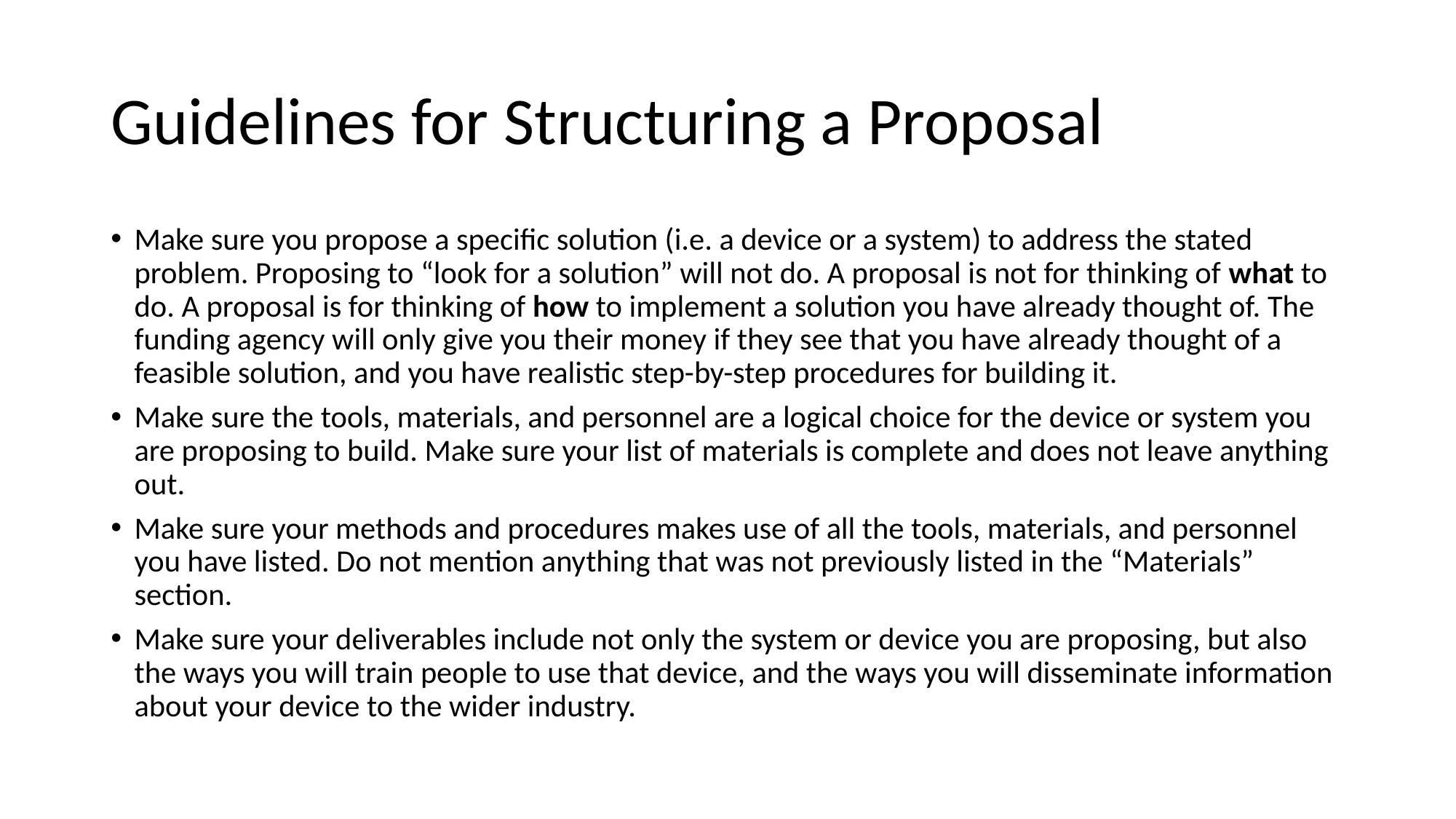

# Guidelines for Structuring a Proposal
Make sure you propose a specific solution (i.e. a device or a system) to address the stated problem. Proposing to “look for a solution” will not do. A proposal is not for thinking of what to do. A proposal is for thinking of how to implement a solution you have already thought of. The funding agency will only give you their money if they see that you have already thought of a feasible solution, and you have realistic step-by-step procedures for building it.
Make sure the tools, materials, and personnel are a logical choice for the device or system you are proposing to build. Make sure your list of materials is complete and does not leave anything out.
Make sure your methods and procedures makes use of all the tools, materials, and personnel you have listed. Do not mention anything that was not previously listed in the “Materials” section.
Make sure your deliverables include not only the system or device you are proposing, but also the ways you will train people to use that device, and the ways you will disseminate information about your device to the wider industry.